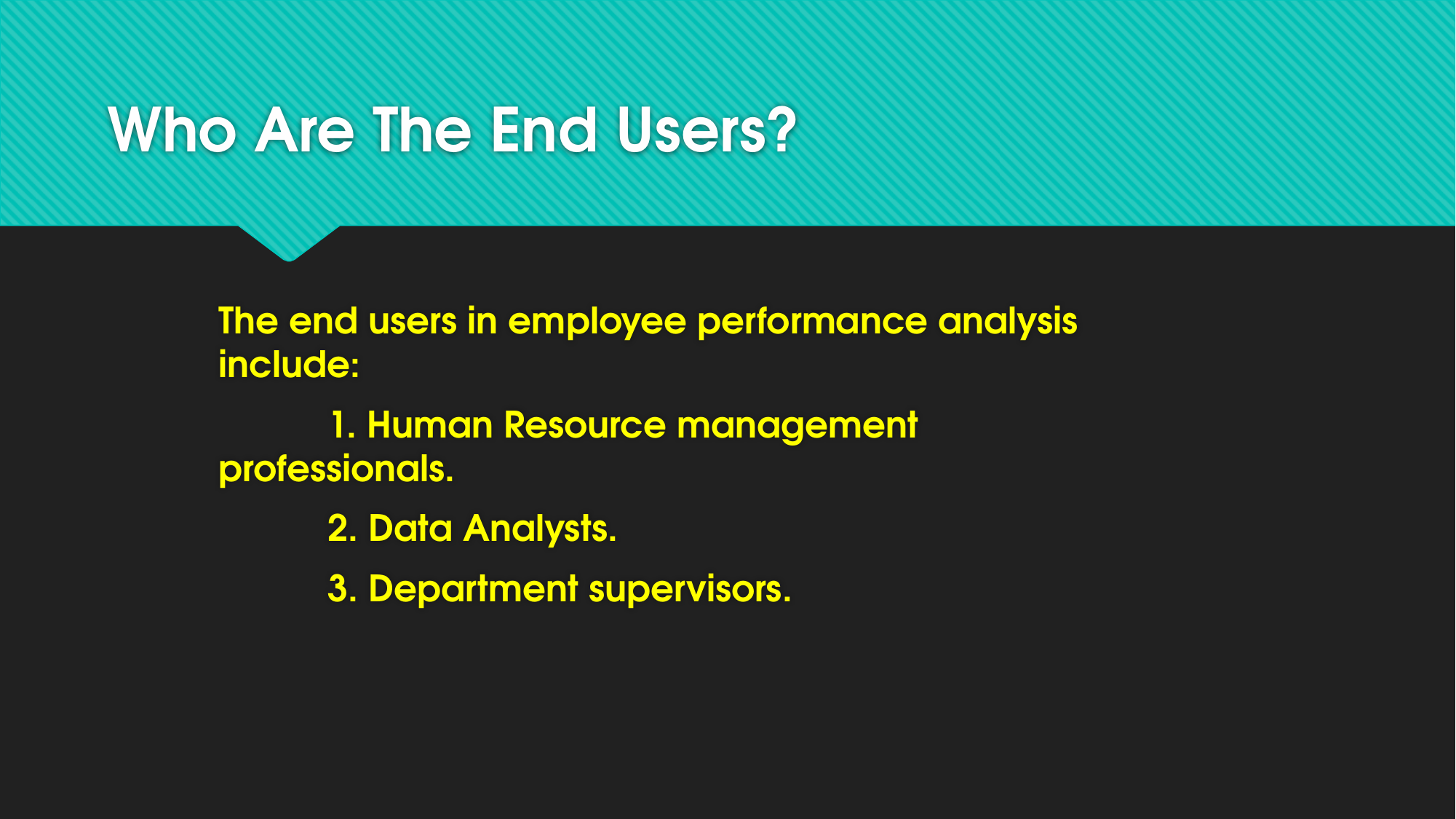

# Who Are The End Users?
The end users in employee performance analysis include:
	1. Human Resource management professionals.
	2. Data Analysts.
	3. Department supervisors.